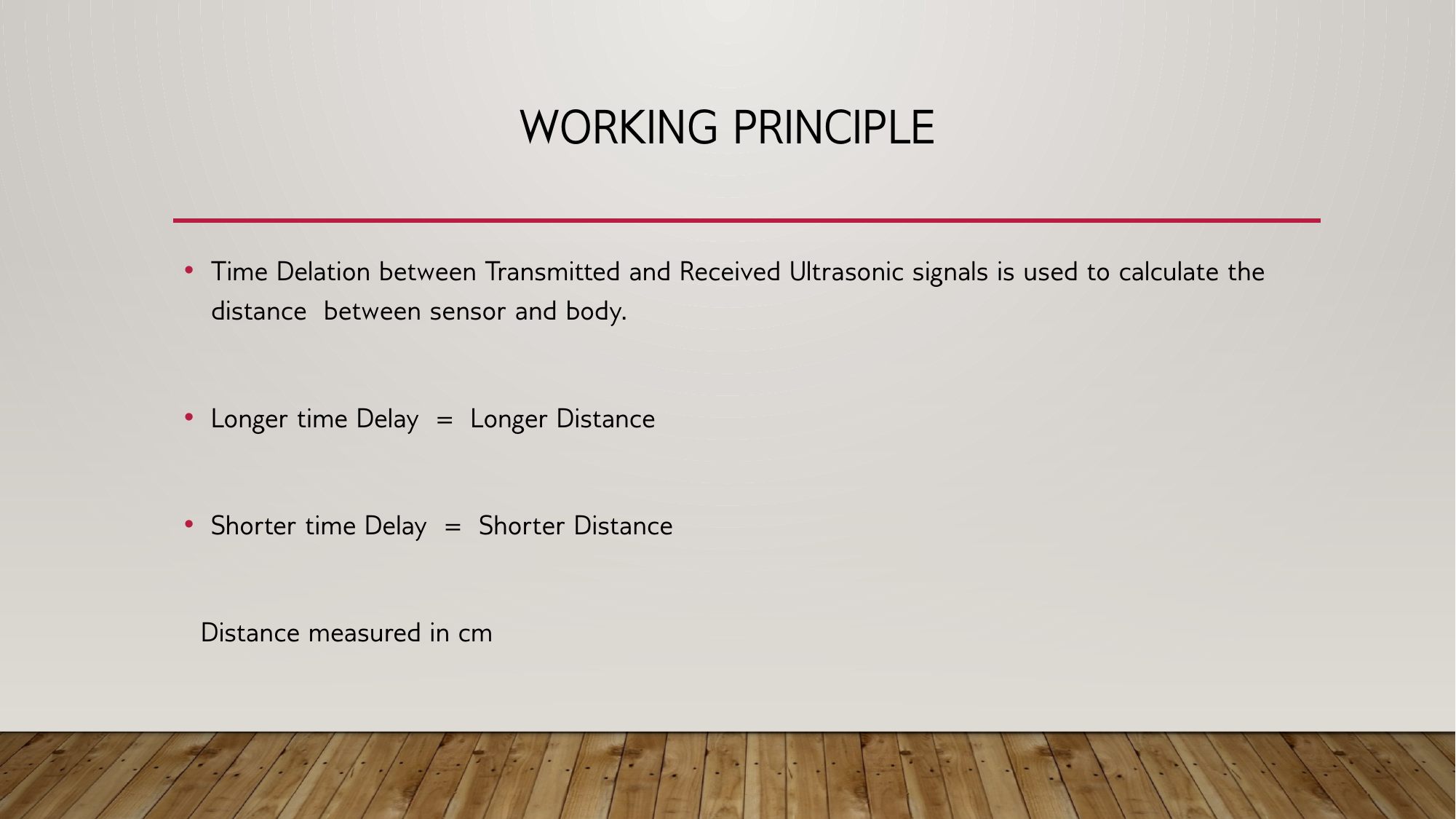

# Working Principle
Time Delation between Transmitted and Received Ultrasonic signals is used to calculate the distance  between sensor and body.

Longer time Delay  =  Longer Distance

Shorter time Delay  =  Shorter Distance

  Distance measured in cm